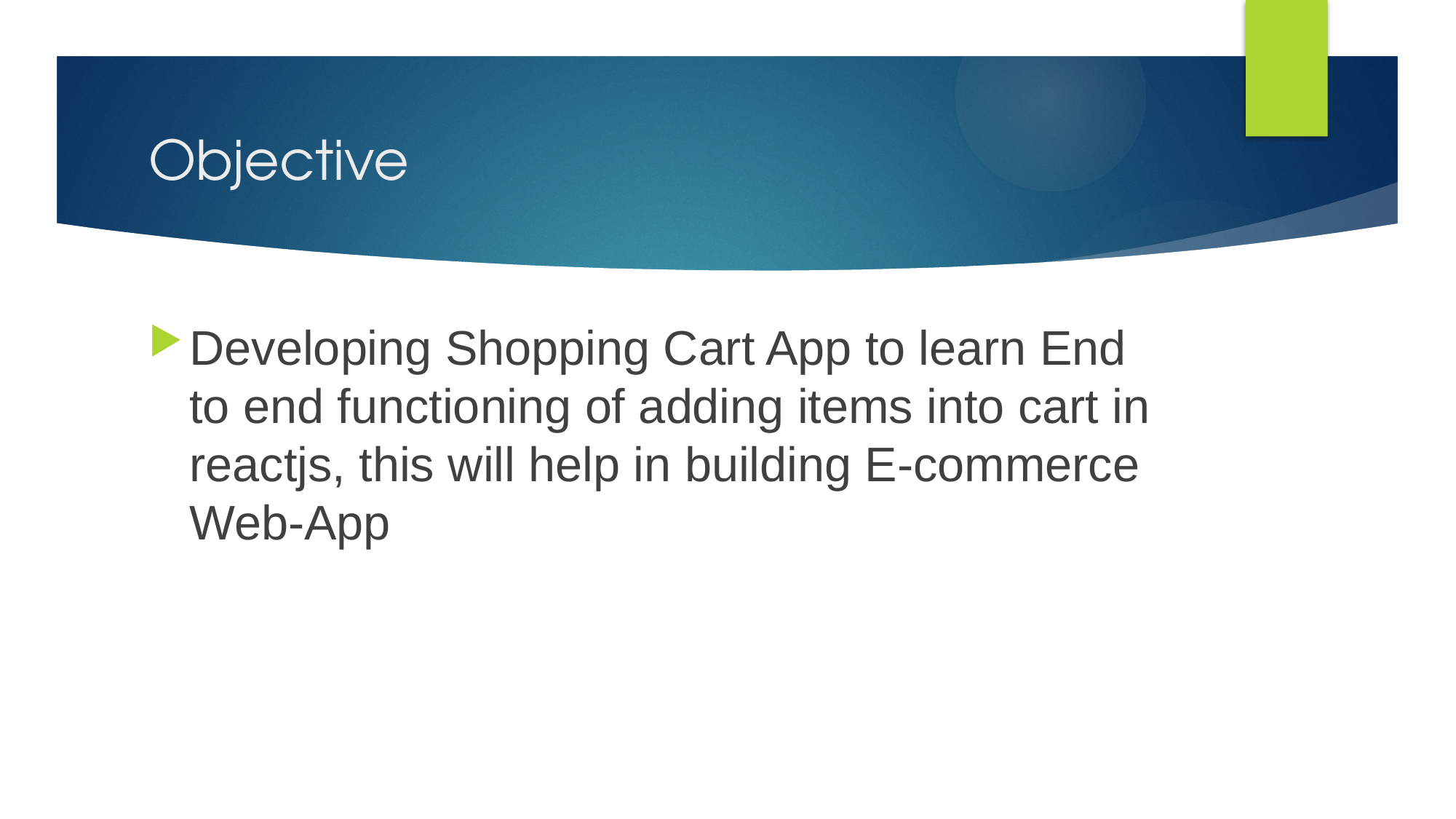

# Objective
Developing Shopping Cart App to learn End to end functioning of adding items into cart in reactjs, this will help in building E-commerce Web-App